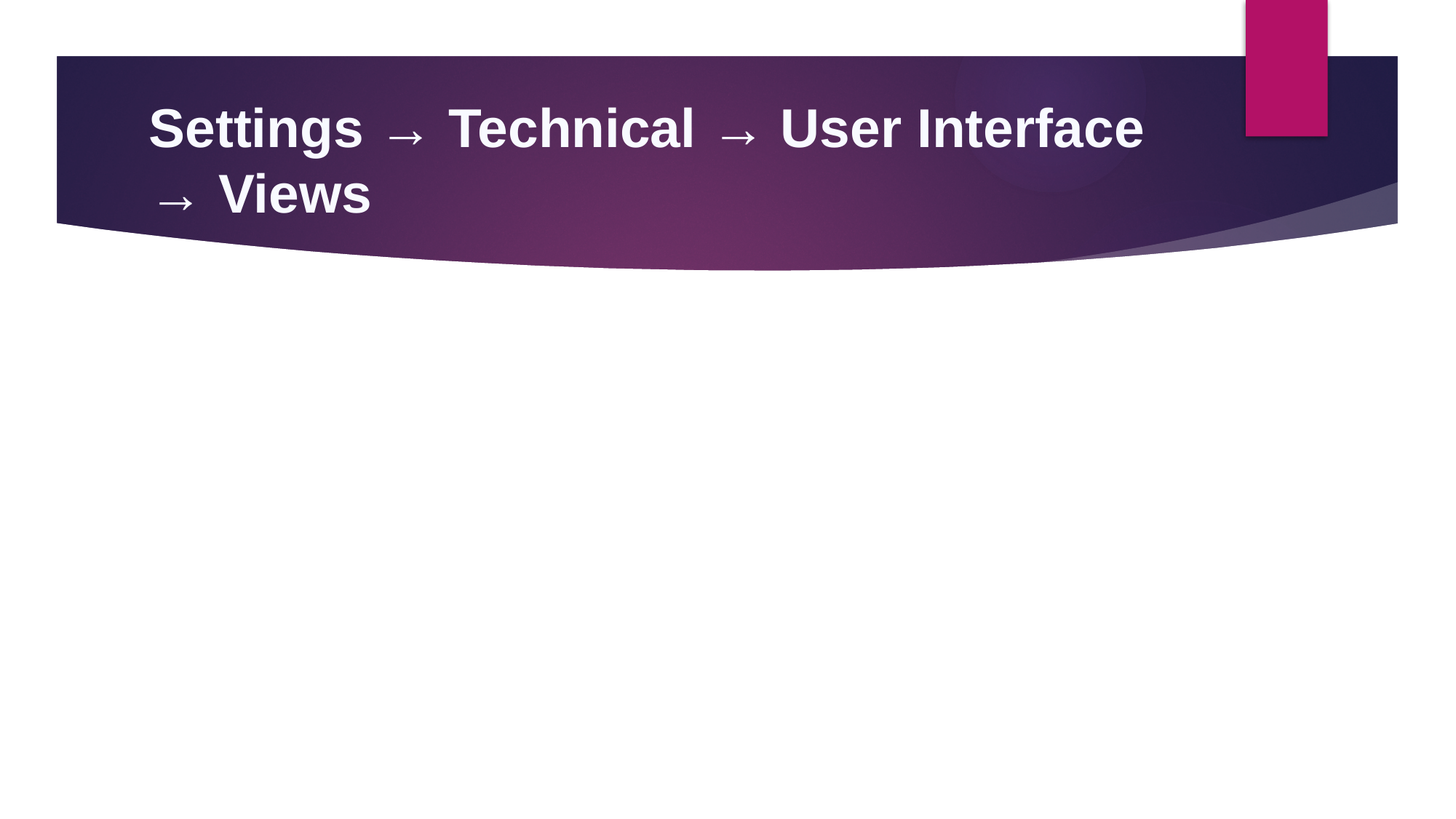

# Settings → Technical → User Interface → Views